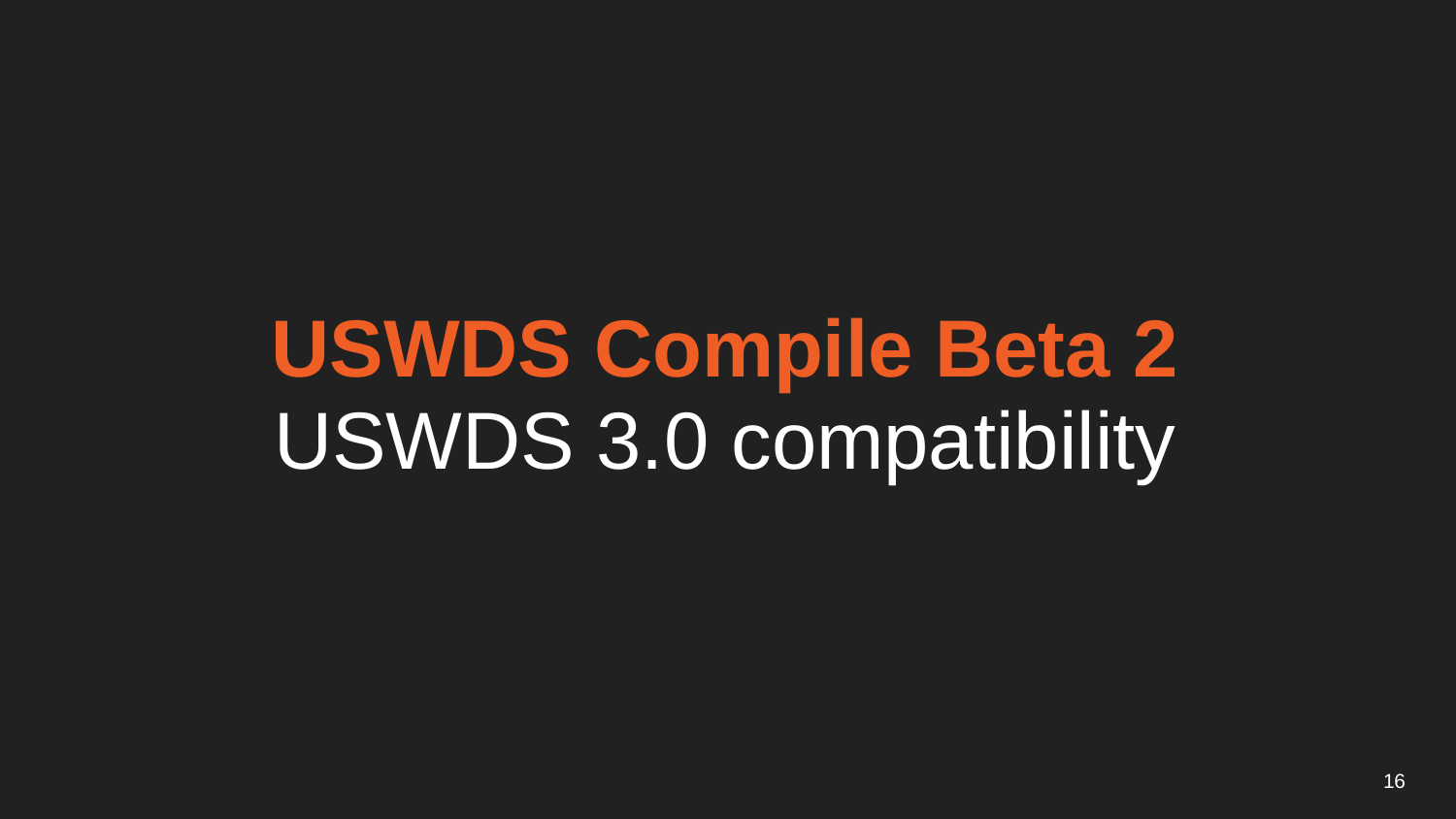

# USWDS Compile Beta 2 USWDS 3.0 compatibility
16